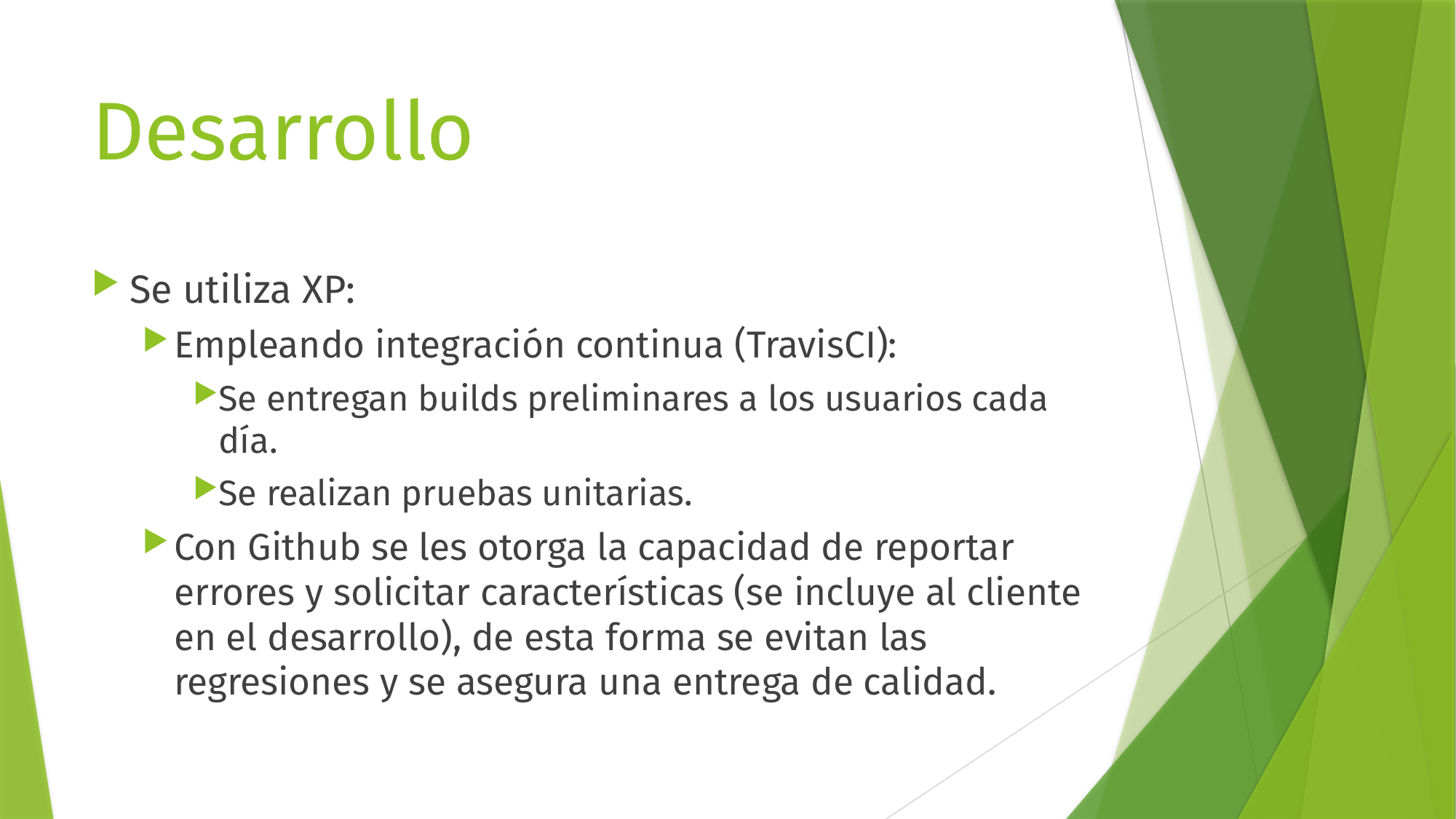

# Desarrollo
Se utiliza XP:
Empleando integración continua (TravisCI):
Se entregan builds preliminares a los usuarios cada día.
Se realizan pruebas unitarias.
Con Github se les otorga la capacidad de reportar errores y solicitar características (se incluye al cliente en el desarrollo), de esta forma se evitan las regresiones y se asegura una entrega de calidad.